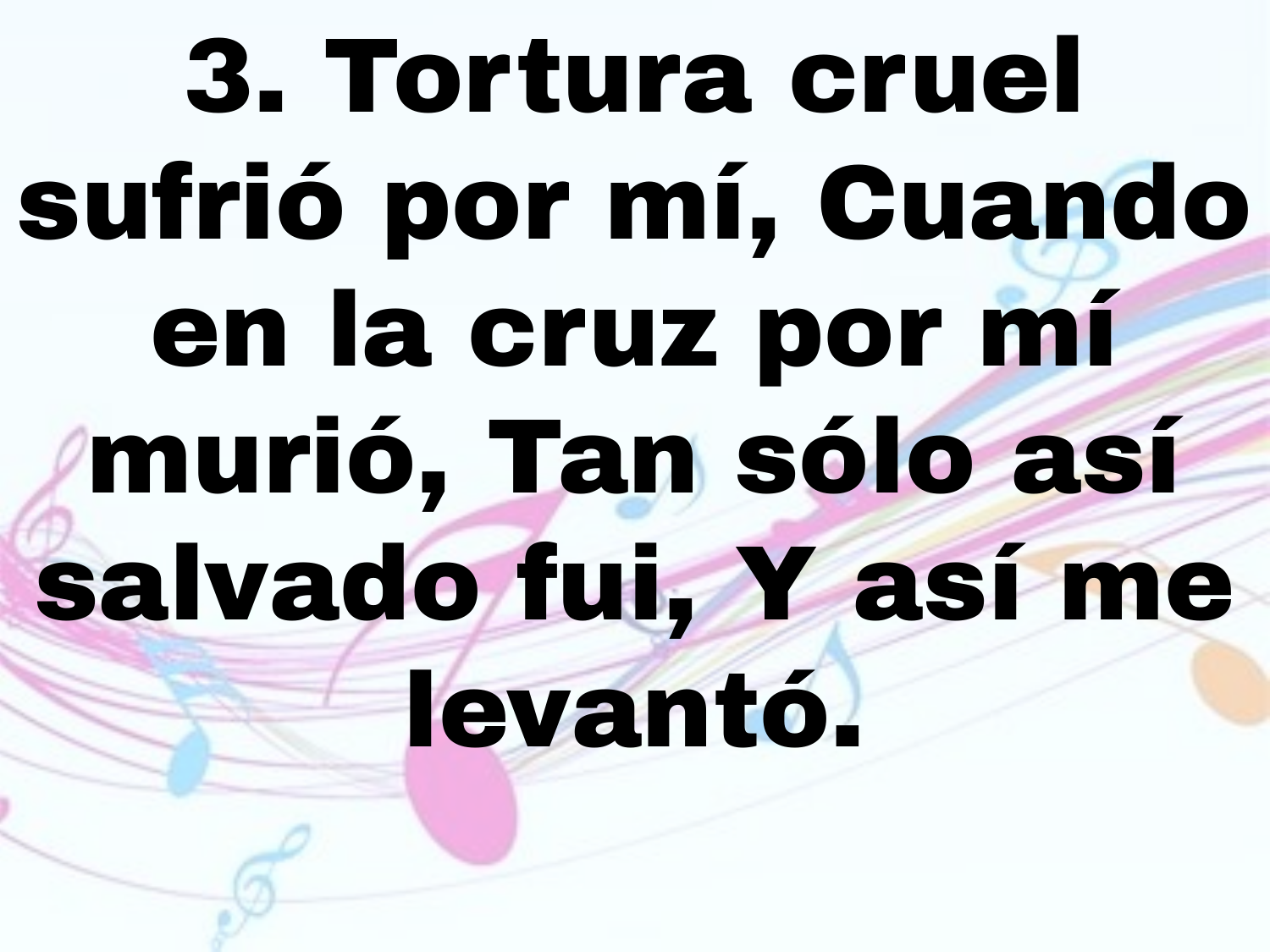

3. Tortura cruel sufrió por mí, Cuando en la cruz por mí murió, Tan sólo así salvado fui, Y así me levantó.